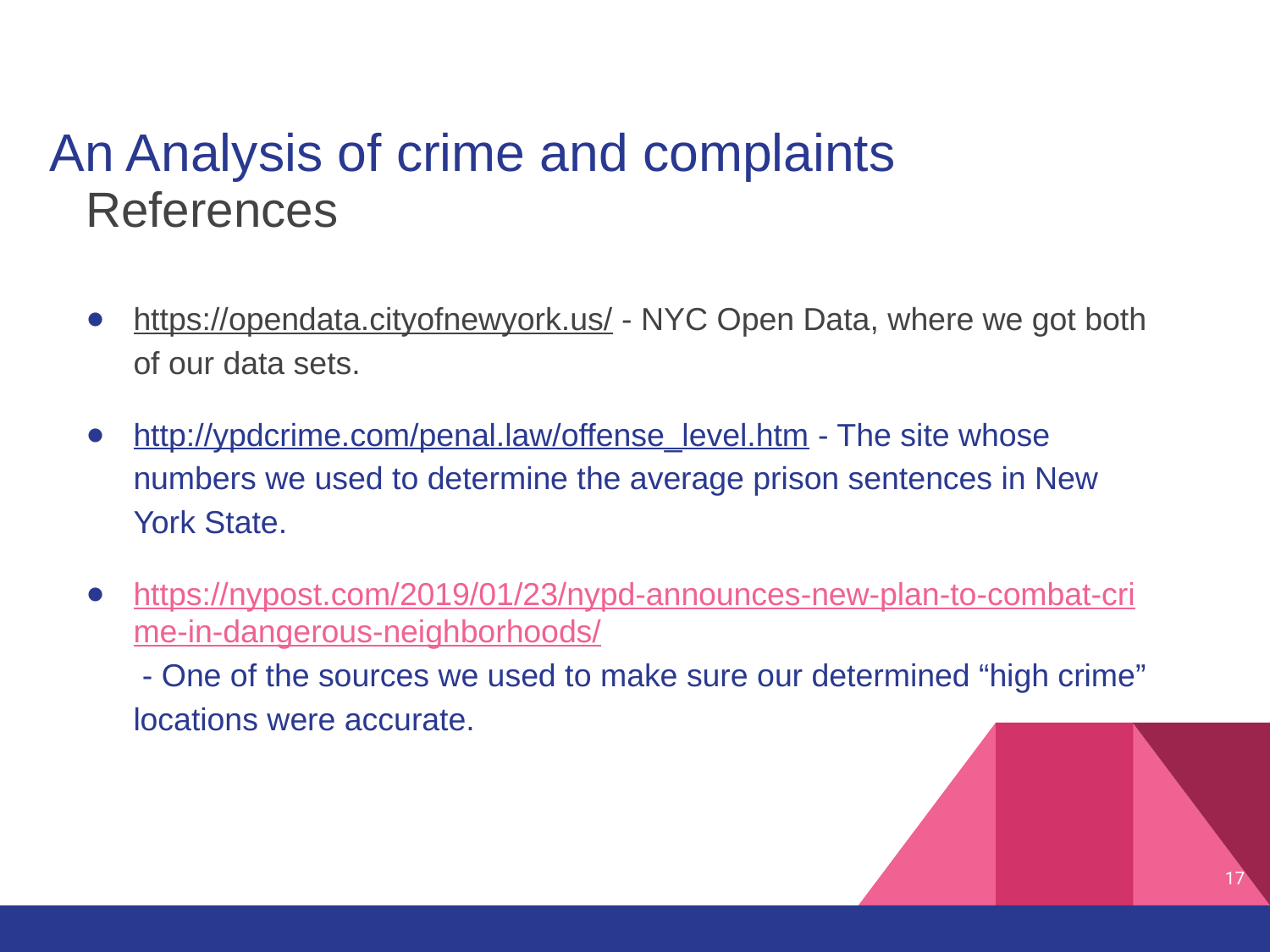

# An Analysis of crime and complaints

References

https://opendata.cityofnewyork.us/ - NYC Open Data, where we got both of our data sets.
http://ypdcrime.com/penal.law/offense_level.htm - The site whose numbers we used to determine the average prison sentences in New York State.
https://nypost.com/2019/01/23/nypd-announces-new-plan-to-combat-crime-in-dangerous-neighborhoods/ - One of the sources we used to make sure our determined “high crime” locations were accurate.
17